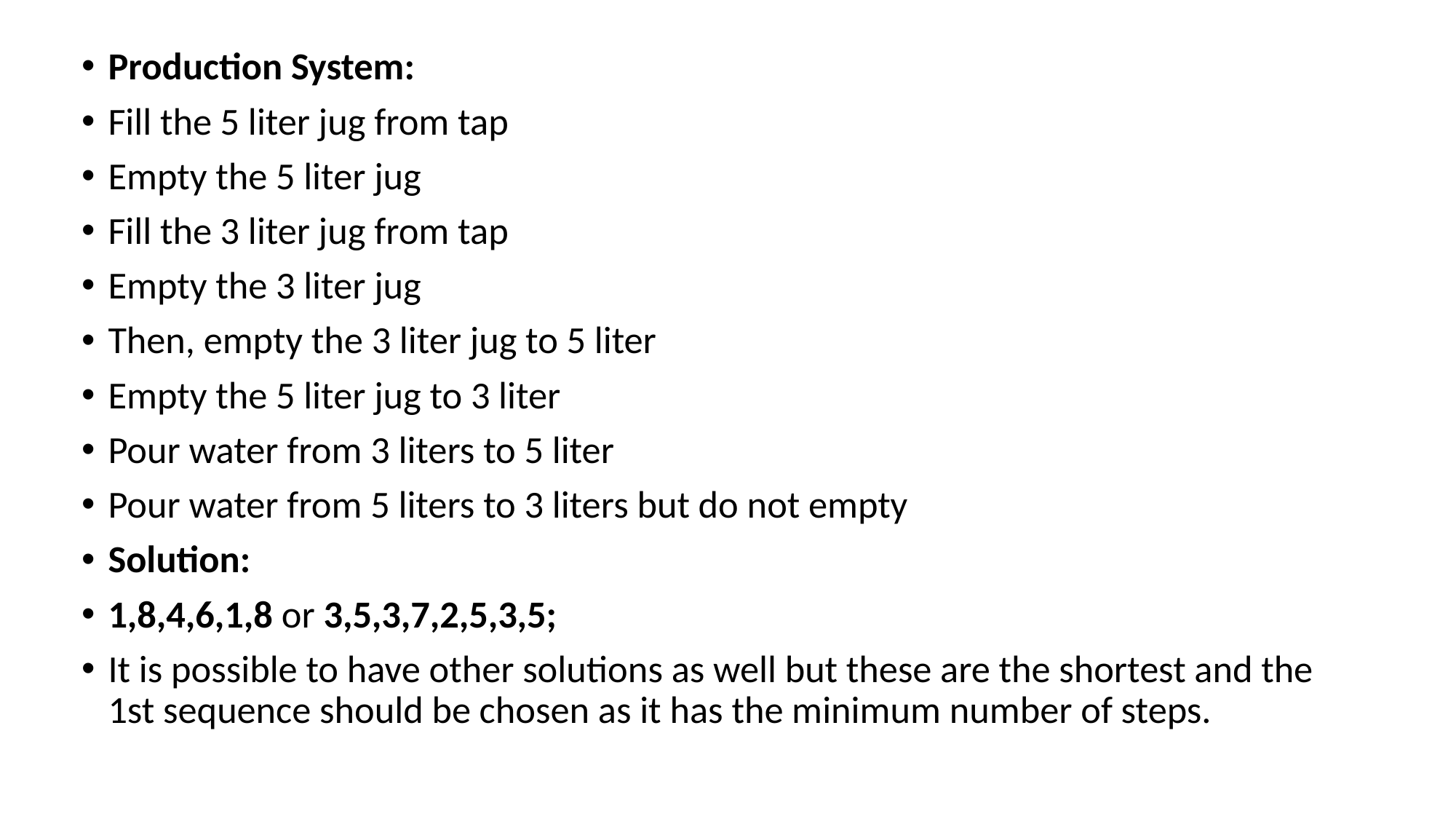

Production System:
Fill the 5 liter jug from tap
Empty the 5 liter jug
Fill the 3 liter jug from tap
Empty the 3 liter jug
Then, empty the 3 liter jug to 5 liter
Empty the 5 liter jug to 3 liter
Pour water from 3 liters to 5 liter
Pour water from 5 liters to 3 liters but do not empty
Solution:
1,8,4,6,1,8 or 3,5,3,7,2,5,3,5;
It is possible to have other solutions as well but these are the shortest and the 1st sequence should be chosen as it has the minimum number of steps.